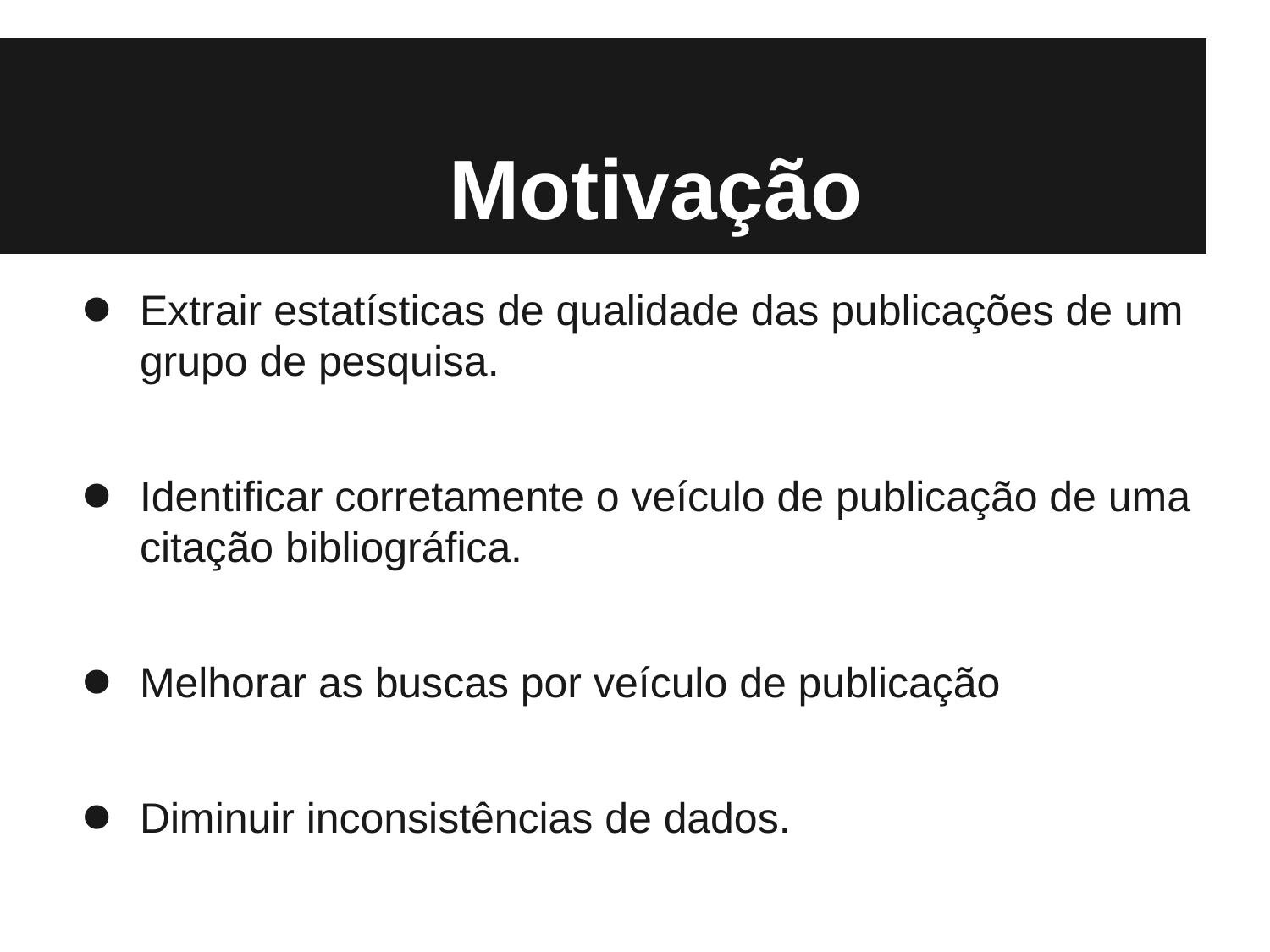

# Motivação
Extrair estatísticas de qualidade das publicações de um grupo de pesquisa.

Identificar corretamente o veículo de publicação de uma citação bibliográfica.

Melhorar as buscas por veículo de publicação

Diminuir inconsistências de dados.